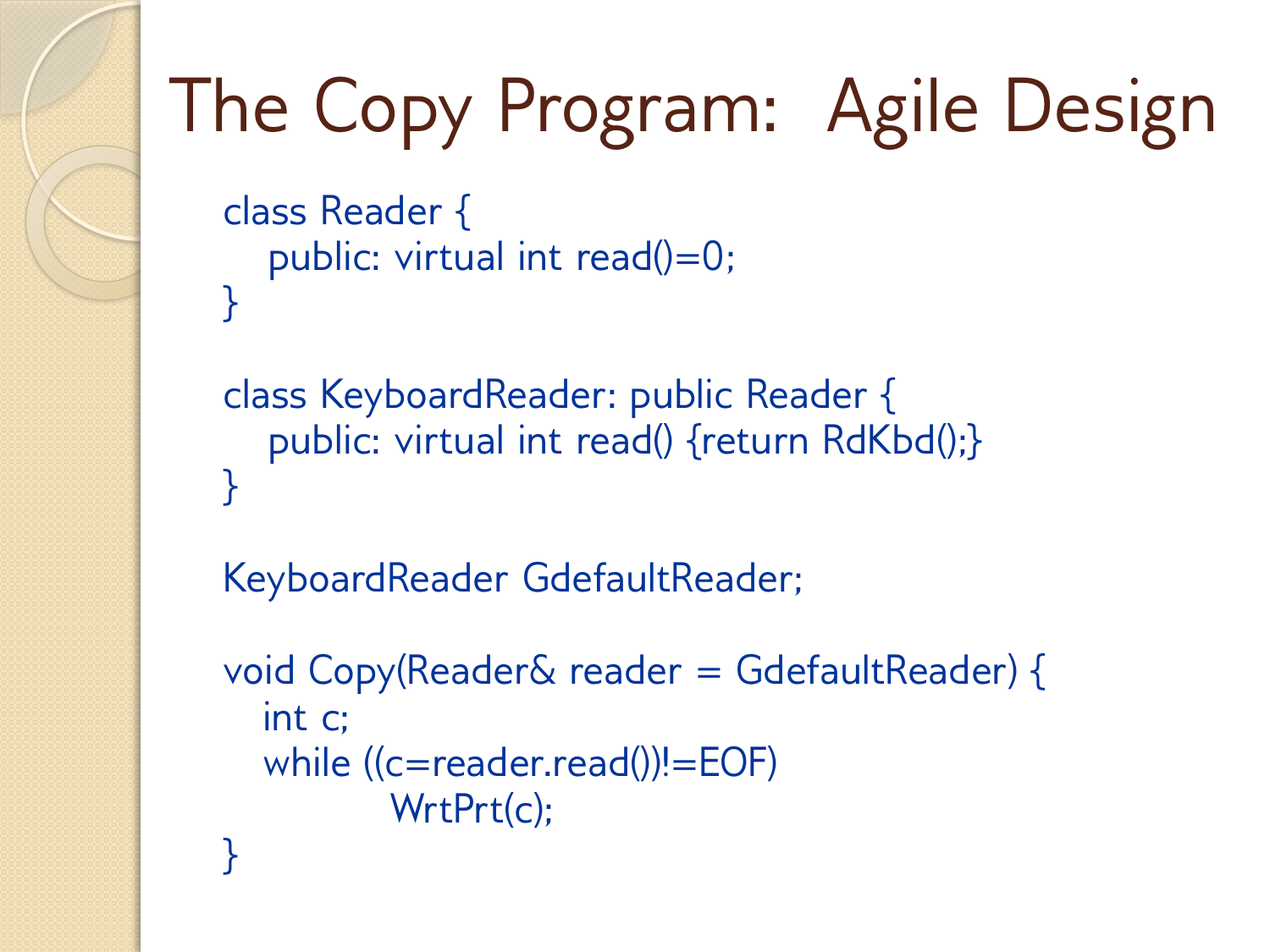

# The Copy Program:  Agile Design
class Reader {
public: virtual int read()=0;
}

class KeyboardReader: public Reader {
public: virtual int read() {return RdKbd();}
}

KeyboardReader GdefaultReader;

void Copy(Reader& reader = GdefaultReader) {
	int c;
	while ((c=reader.read())!=EOF)
		WrtPrt(c);
}